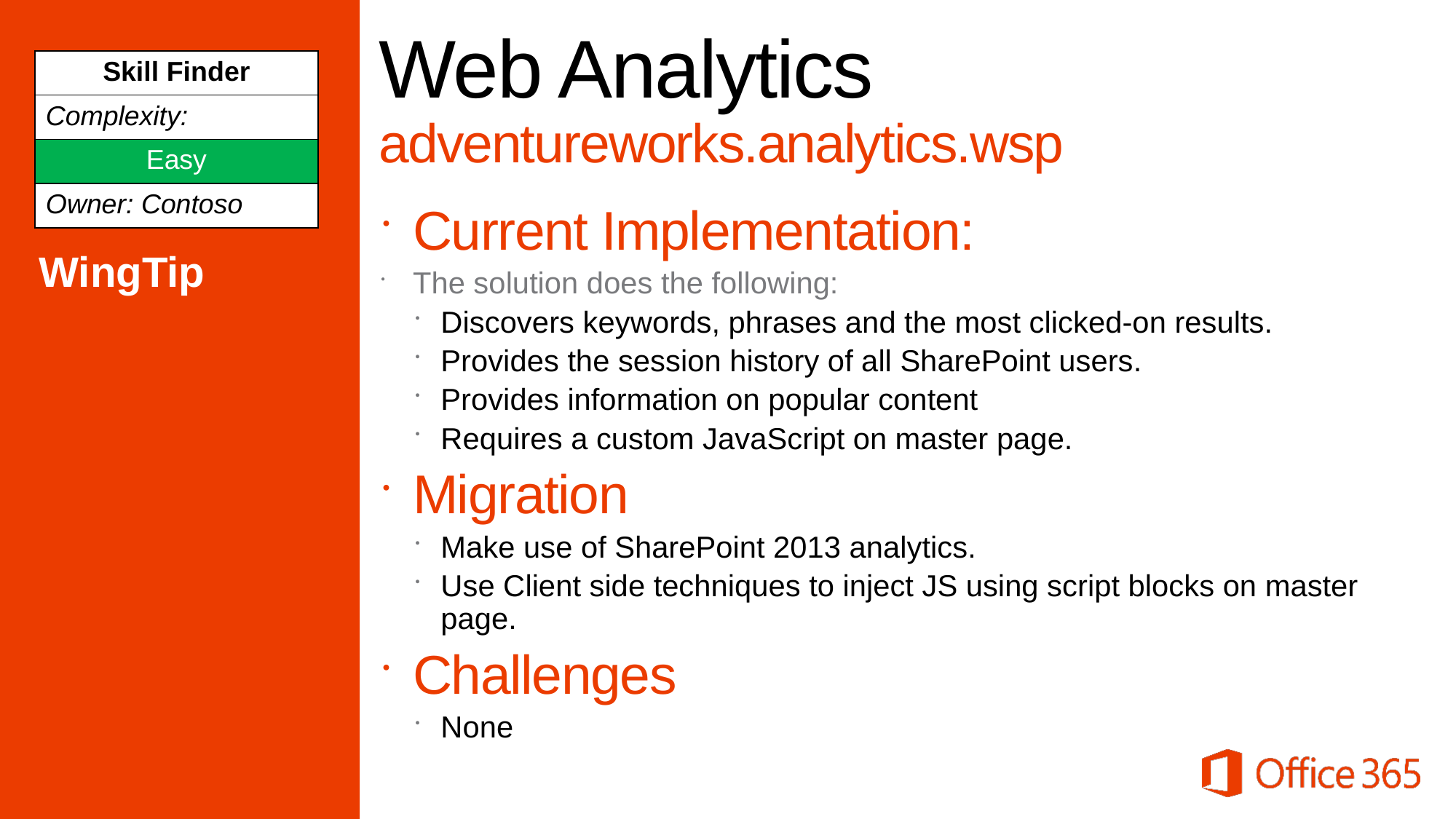

# Web Analytics adventureworks.analytics.wsp
| Skill Finder |
| --- |
| Complexity: |
| Easy |
| Owner: Contoso |

Current Implementation:
The solution does the following:
Discovers keywords, phrases and the most clicked-on results.
Provides the session history of all SharePoint users.
Provides information on popular content
Requires a custom JavaScript on master page.
Migration
Make use of SharePoint 2013 analytics.
Use Client side techniques to inject JS using script blocks on master page.
Challenges
None
WingTip